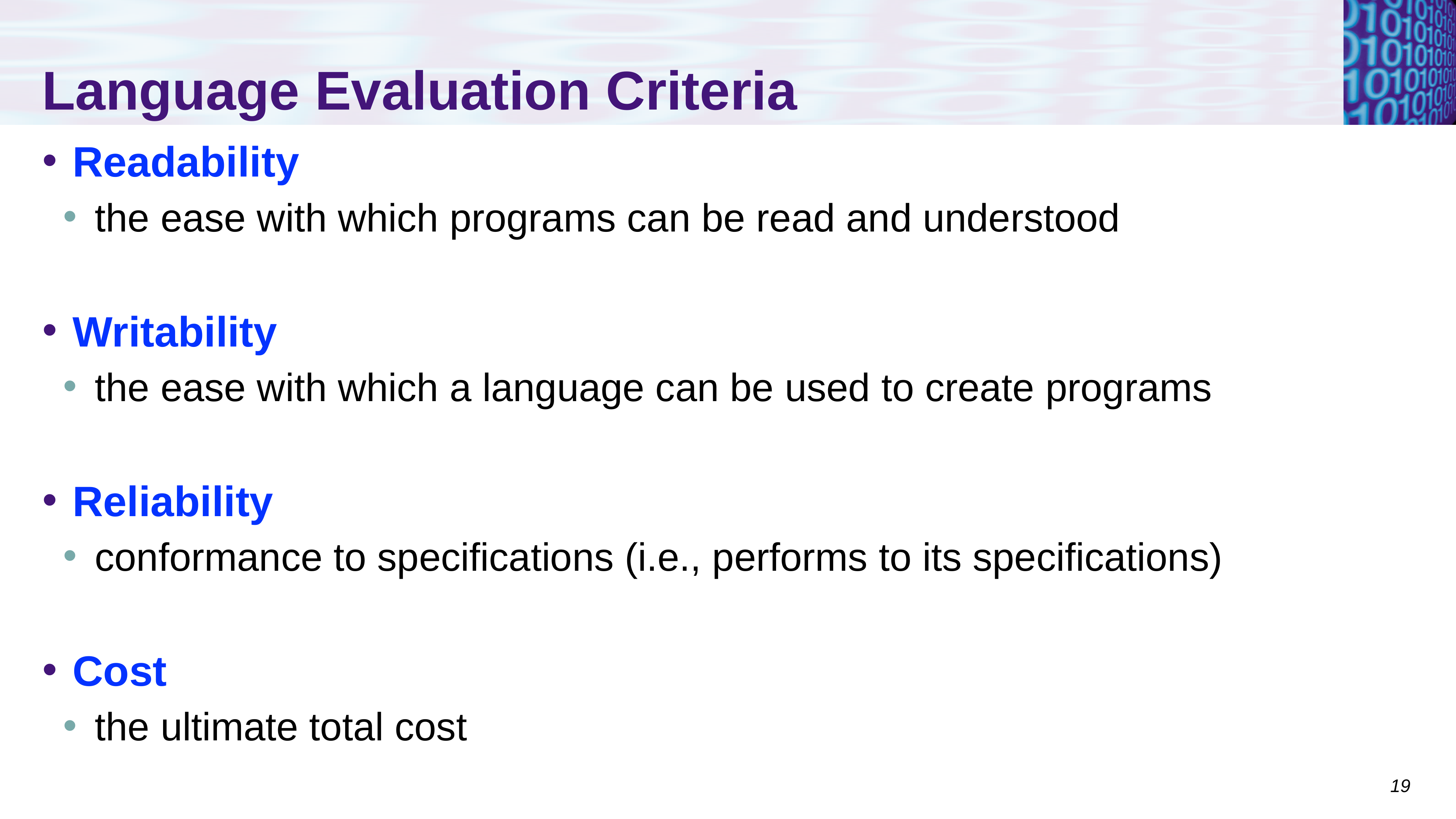

# Language Evaluation Criteria
Readability
the ease with which programs can be read and understood

Writability
the ease with which a language can be used to create programs

Reliability
conformance to specifications (i.e., performs to its specifications)

Cost
the ultimate total cost
19